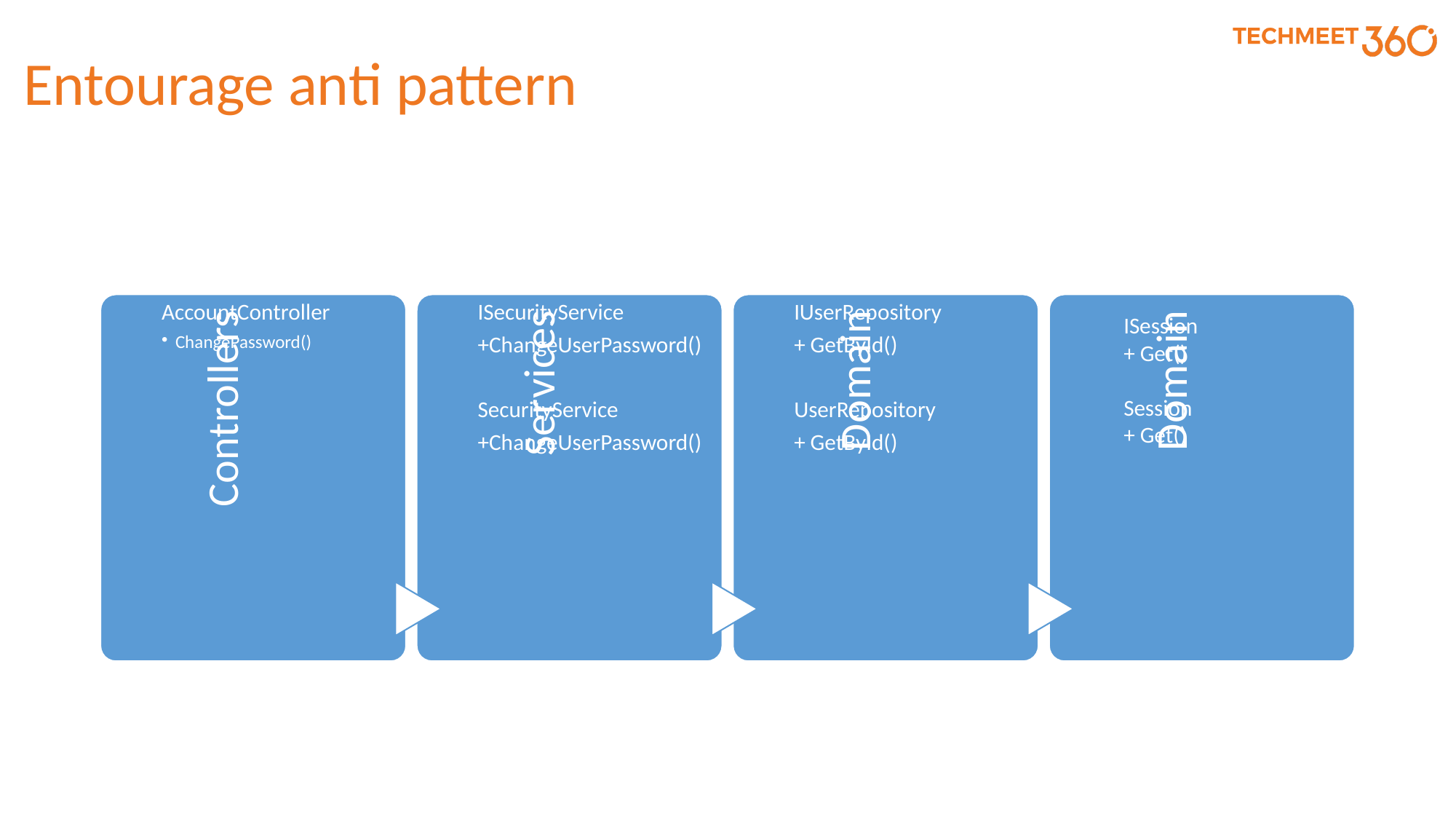

# Entourage anti pattern
Controllers
AccountController
ChangePassword()

Services
ISecurityService
+ChangeUserPassword()

SecurityService
+ChangeUserPassword()

Domain
IUserRepository
+ GetById()

UserRepository
+ GetById()
Domain
ISession
+ Get()

Session
+ Get()